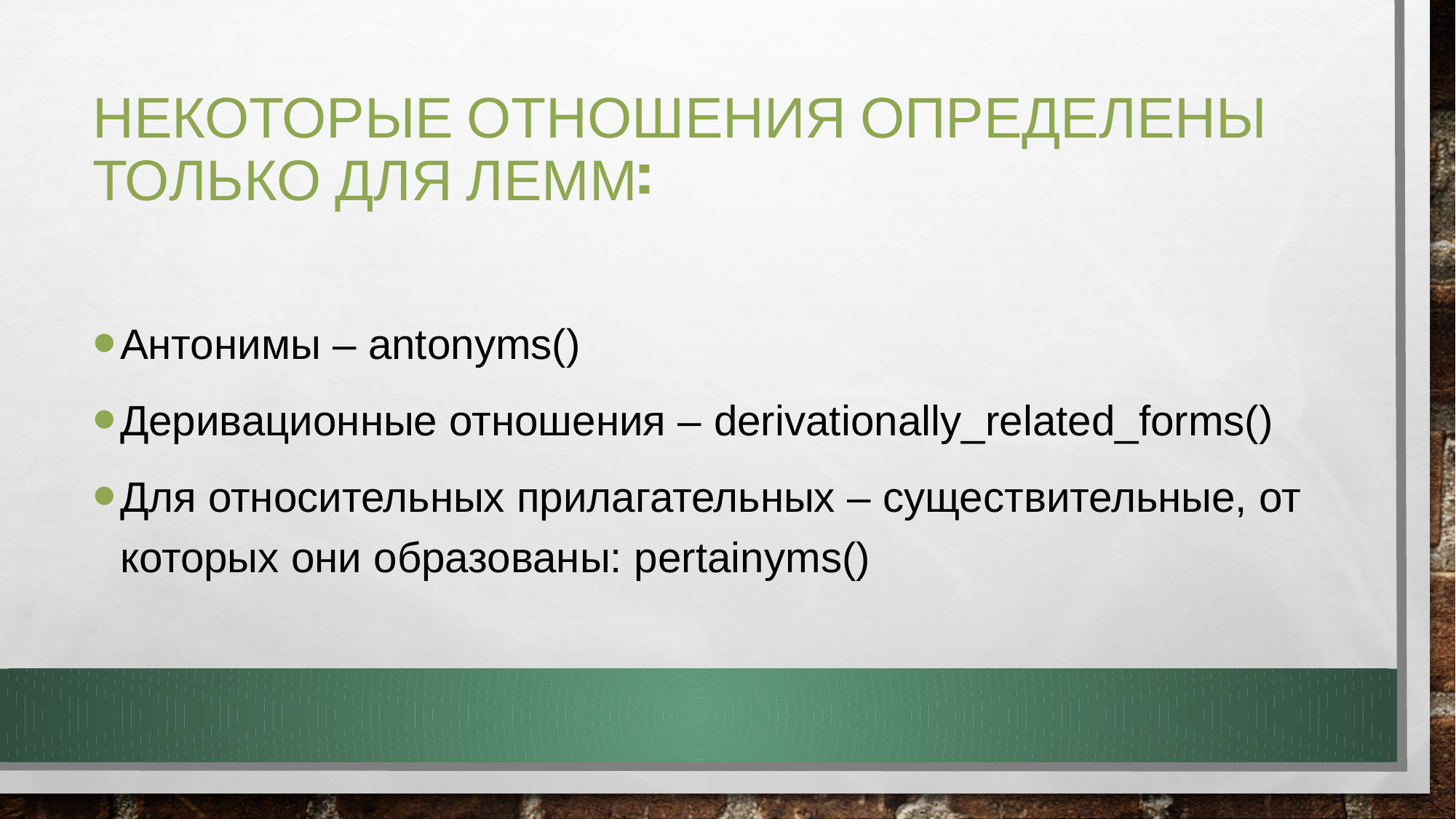

# некоторые отношения определены только для лемм:
Антонимы – antonyms()
Деривационные отношения – derivationally_related_forms()
Для относительных прилагательных – существительные, от которых они образованы: pertainyms()